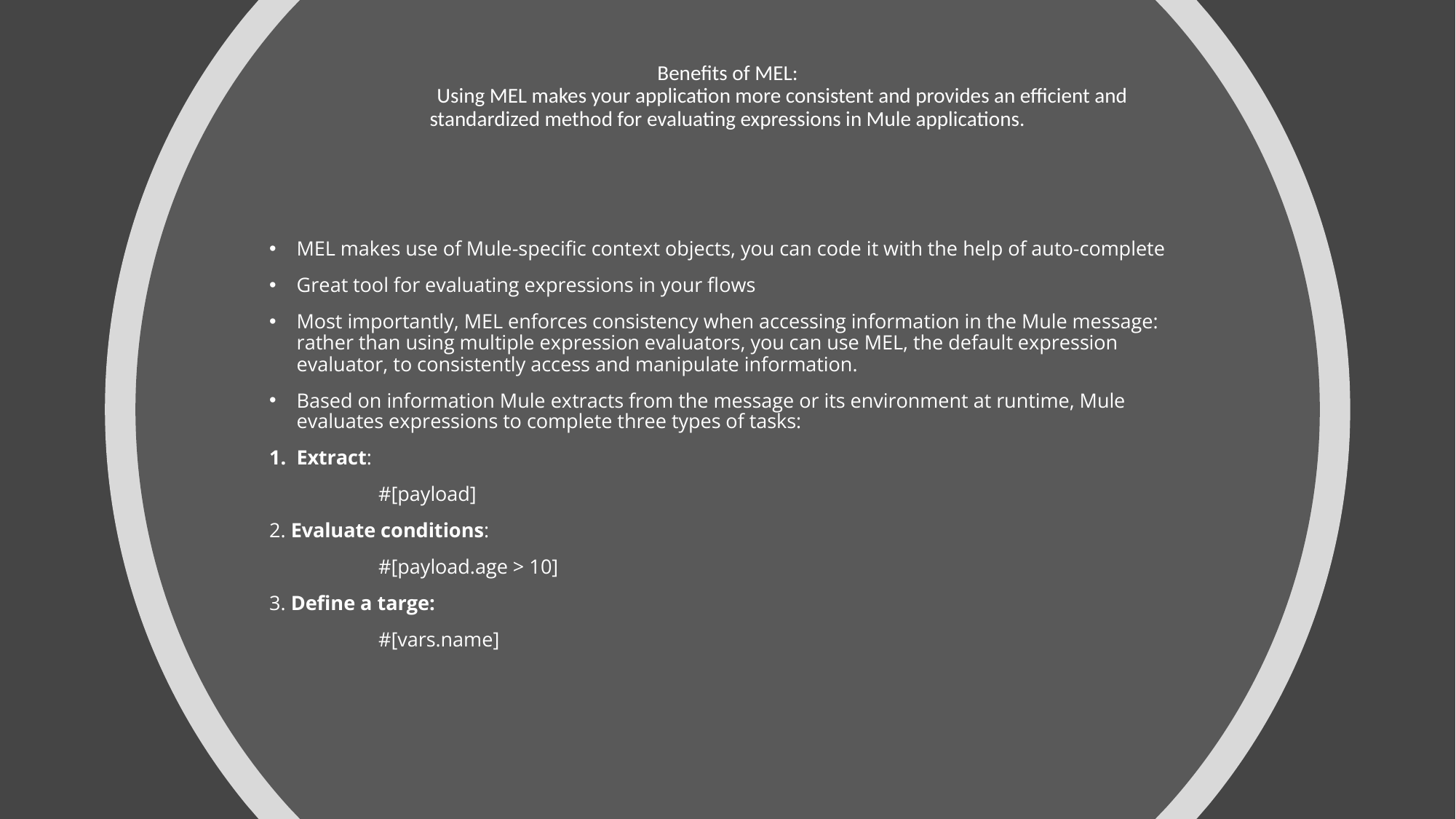

# Benefits of MEL: Using MEL makes your application more consistent and provides an efficient and standardized method for evaluating expressions in Mule applications.
MEL makes use of Mule-specific context objects, you can code it with the help of auto-complete
Great tool for evaluating expressions in your flows
Most importantly, MEL enforces consistency when accessing information in the Mule message: rather than using multiple expression evaluators, you can use MEL, the default expression evaluator, to consistently access and manipulate information.
Based on information Mule extracts from the message or its environment at runtime, Mule evaluates expressions to complete three types of tasks:
1.  Extract:
	#[payload]
2. Evaluate conditions:
	#[payload.age > 10]
3. Define a targe:
	#[vars.name]